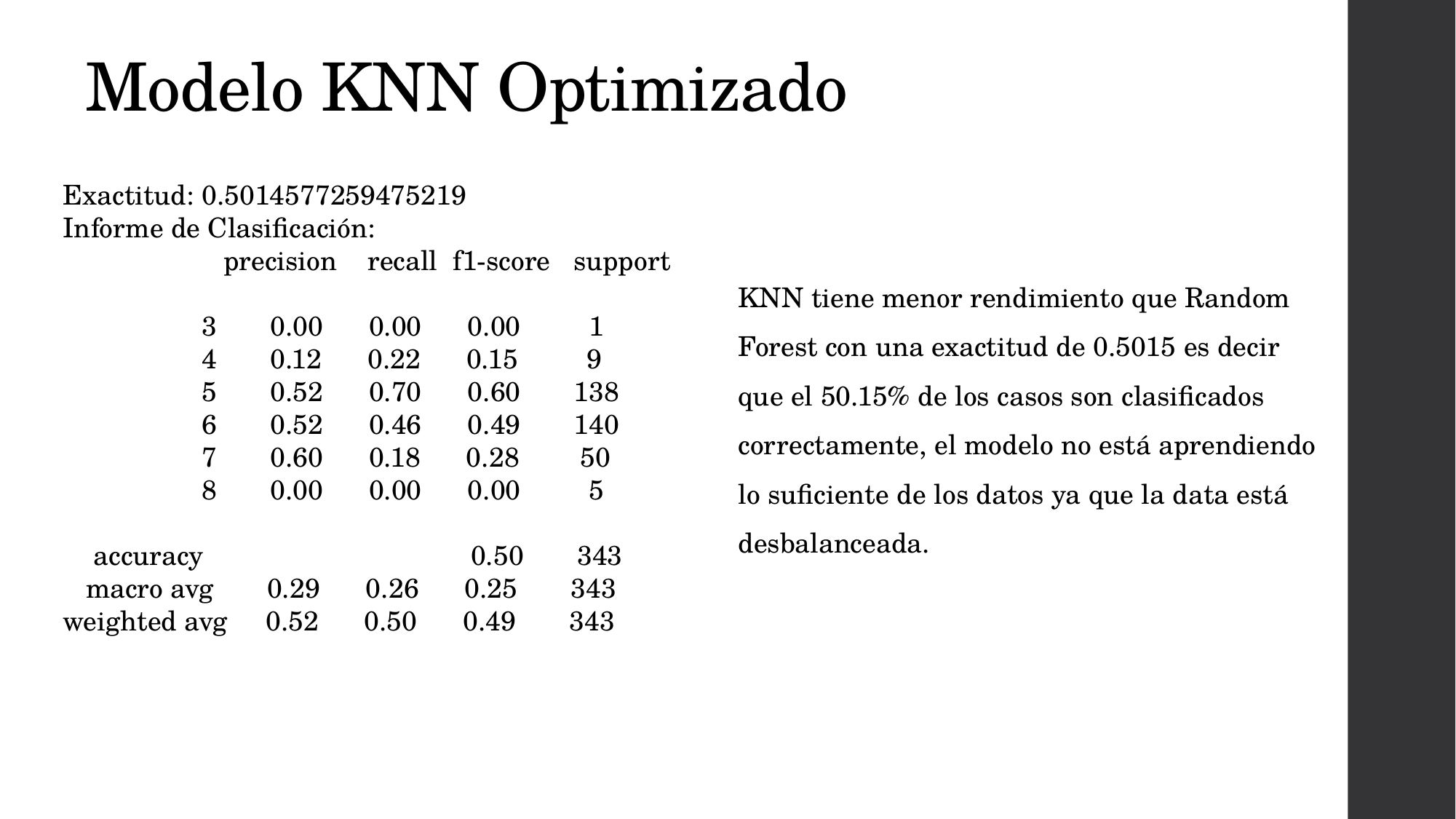

# Modelo KNN Optimizado
Exactitud: 0.5014577259475219
Informe de Clasificación:
                     precision    recall  f1-score   support

           3       0.00      0.00      0.00         1
           4       0.12      0.22      0.15         9
           5       0.52      0.70      0.60       138
           6       0.52      0.46      0.49       140
           7       0.60      0.18      0.28        50
           8       0.00      0.00      0.00         5

    accuracy                                   0.50       343
   macro avg       0.29      0.26      0.25       343
weighted avg     0.52      0.50      0.49       343
KNN tiene menor rendimiento que Random Forest con una exactitud de 0.5015 es decir que el 50.15% de los casos son clasificados correctamente, el modelo no está aprendiendo lo suficiente de los datos ya que la data está desbalanceada.